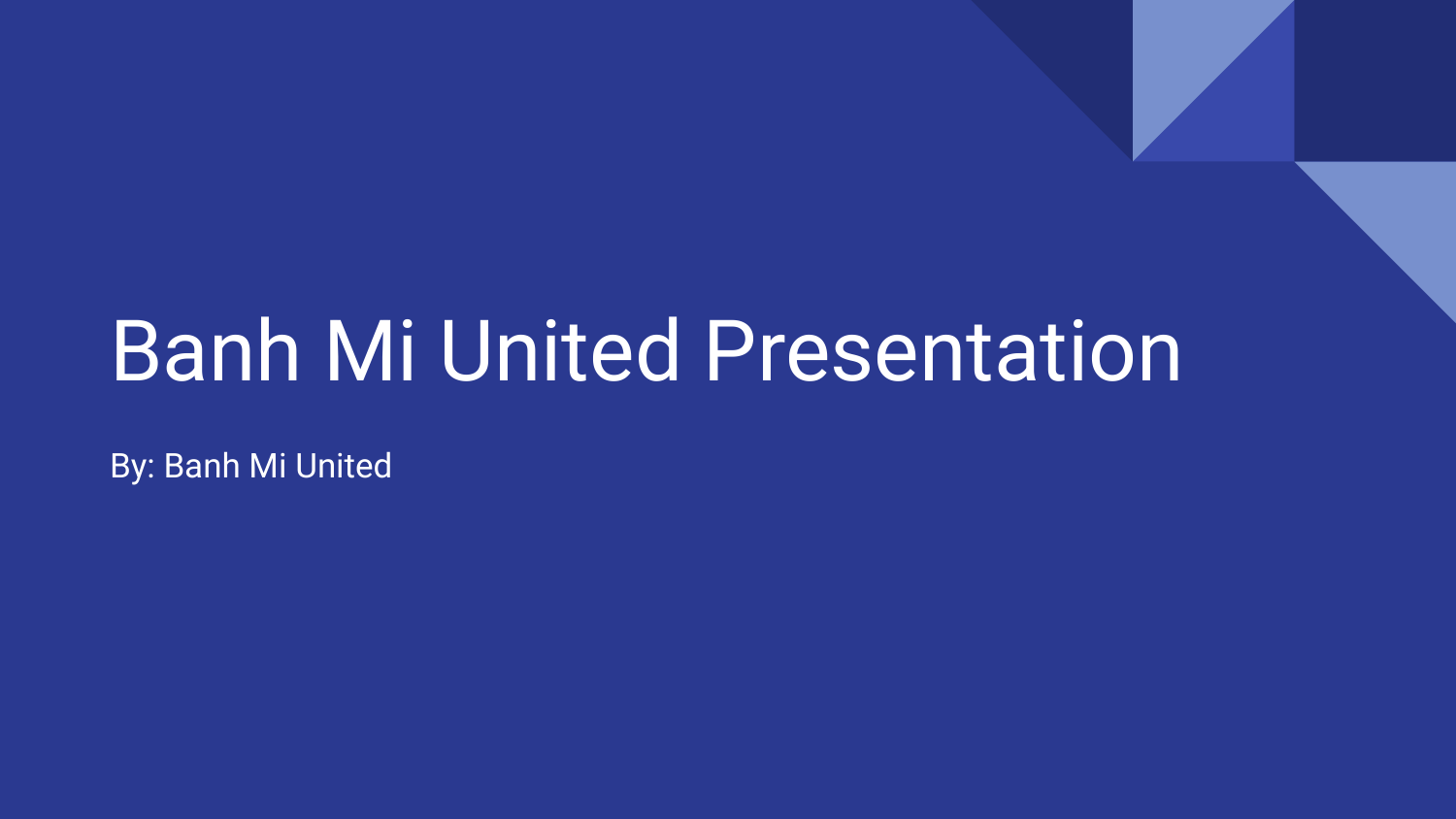

# Banh Mi United Presentation
By: Banh Mi United